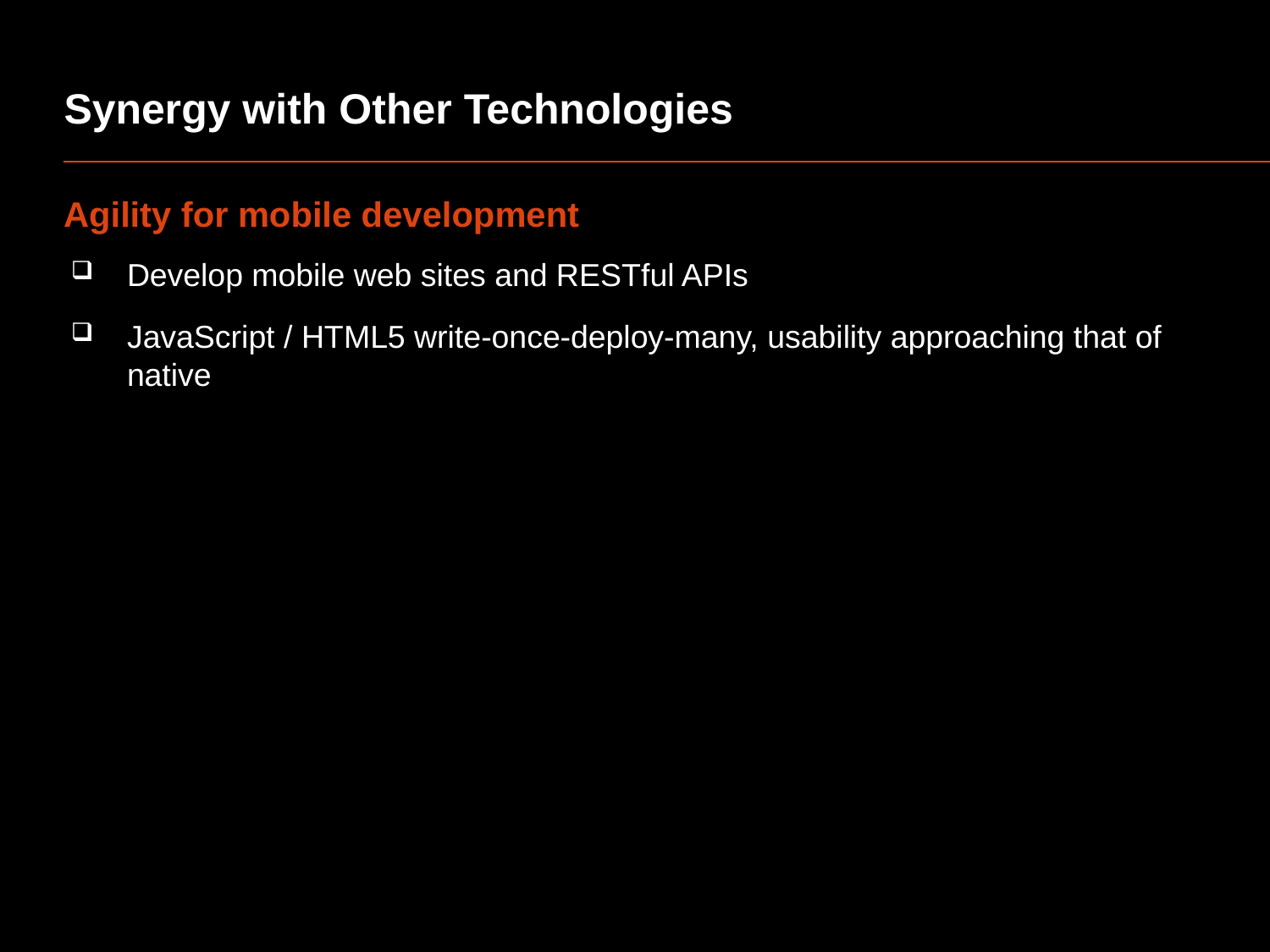

# Synergy with Other Technologies
Agility for mobile development
Develop mobile web sites and RESTful APIs
JavaScript / HTML5 write-once-deploy-many, usability approaching that of native